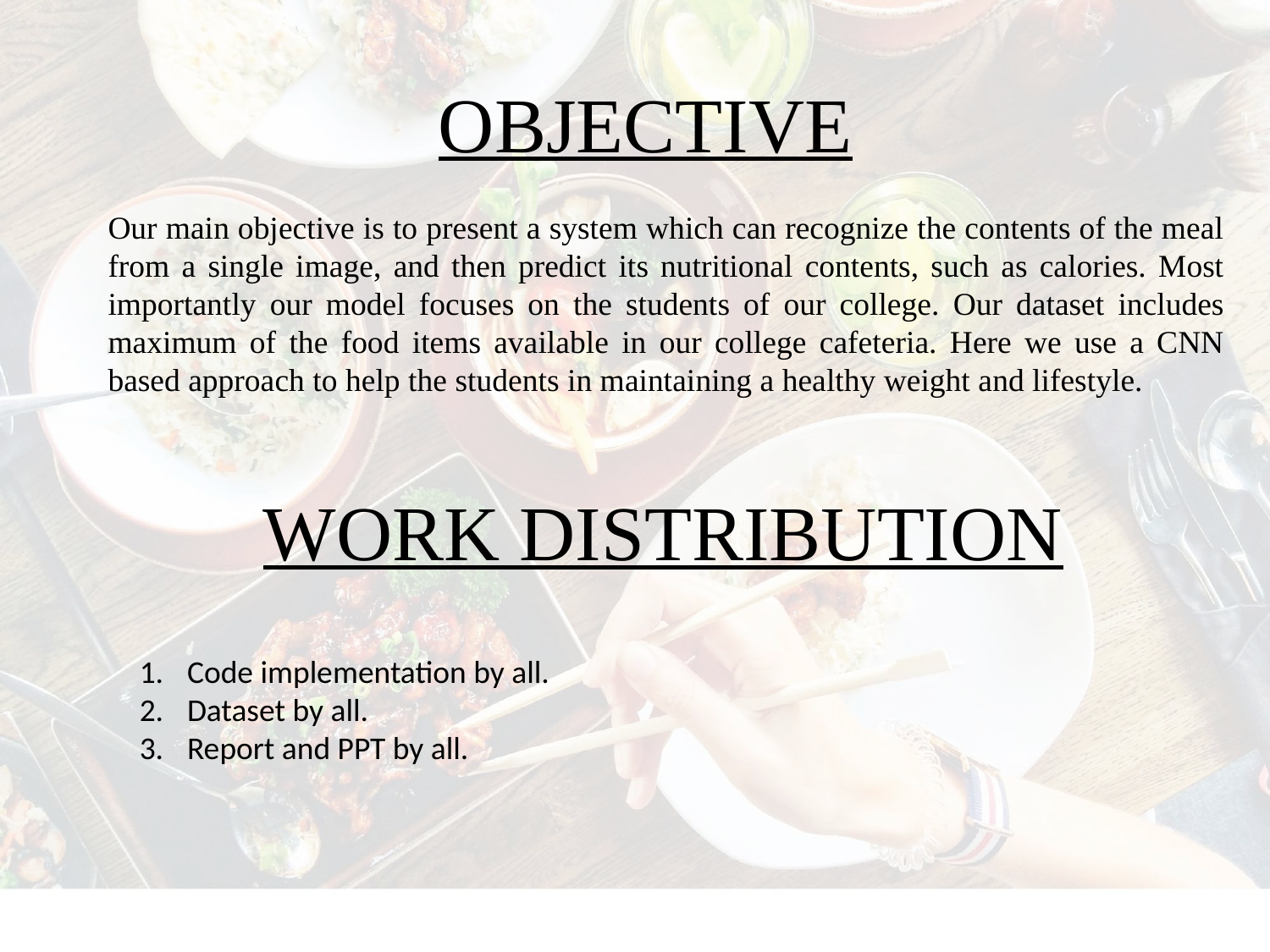

# OBJECTIVE
Our main objective is to present a system which can recognize the contents of the meal from a single image, and then predict its nutritional contents, such as calories. Most importantly our model focuses on the students of our college. Our dataset includes maximum of the food items available in our college cafeteria. Here we use a CNN based approach to help the students in maintaining a healthy weight and lifestyle.

  WORK DISTRIBUTION
Code implementation by all.
Dataset by all.
Report and PPT by all.